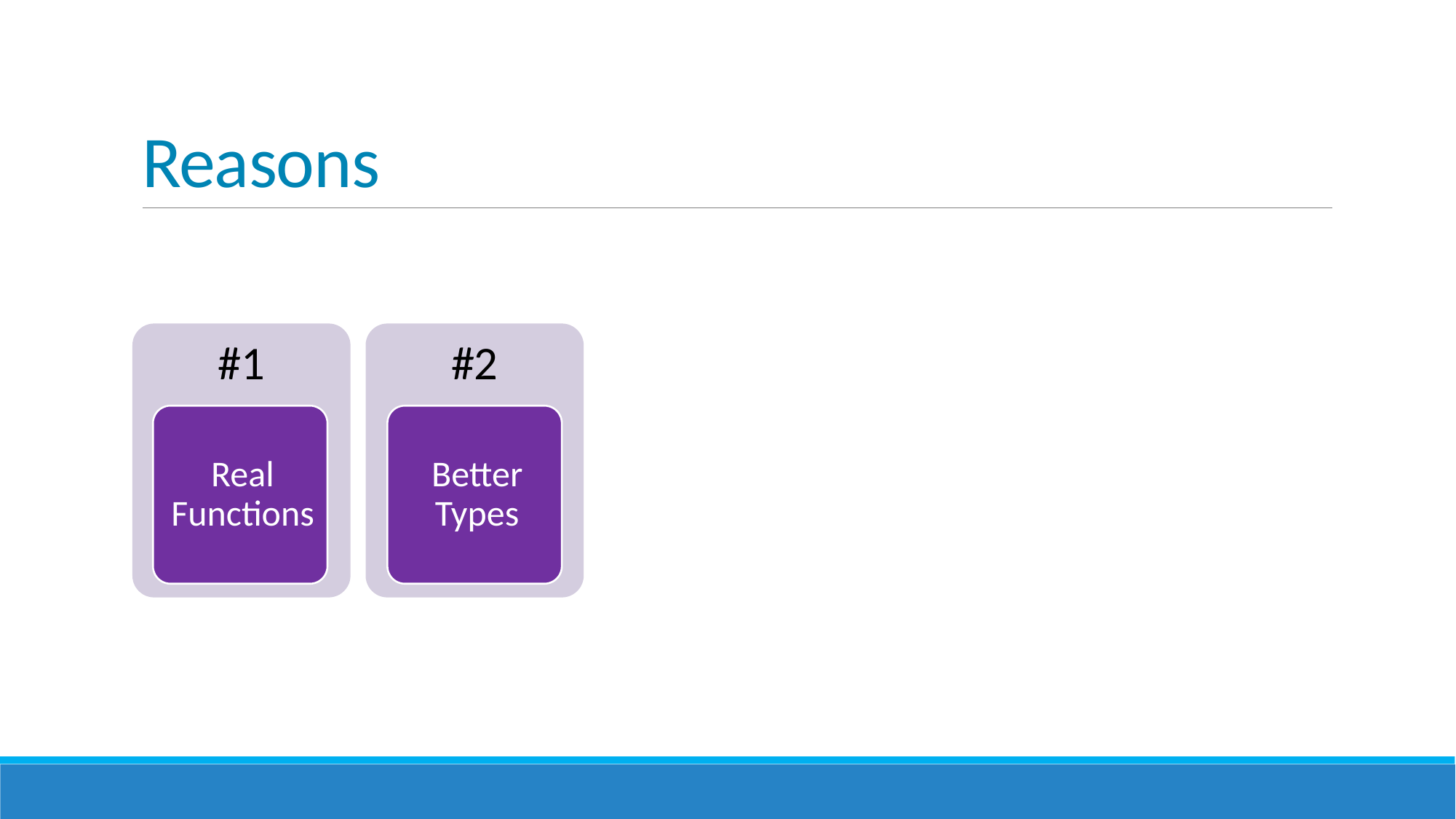

# Reasons
#1
Real Functions
#2
Better Types